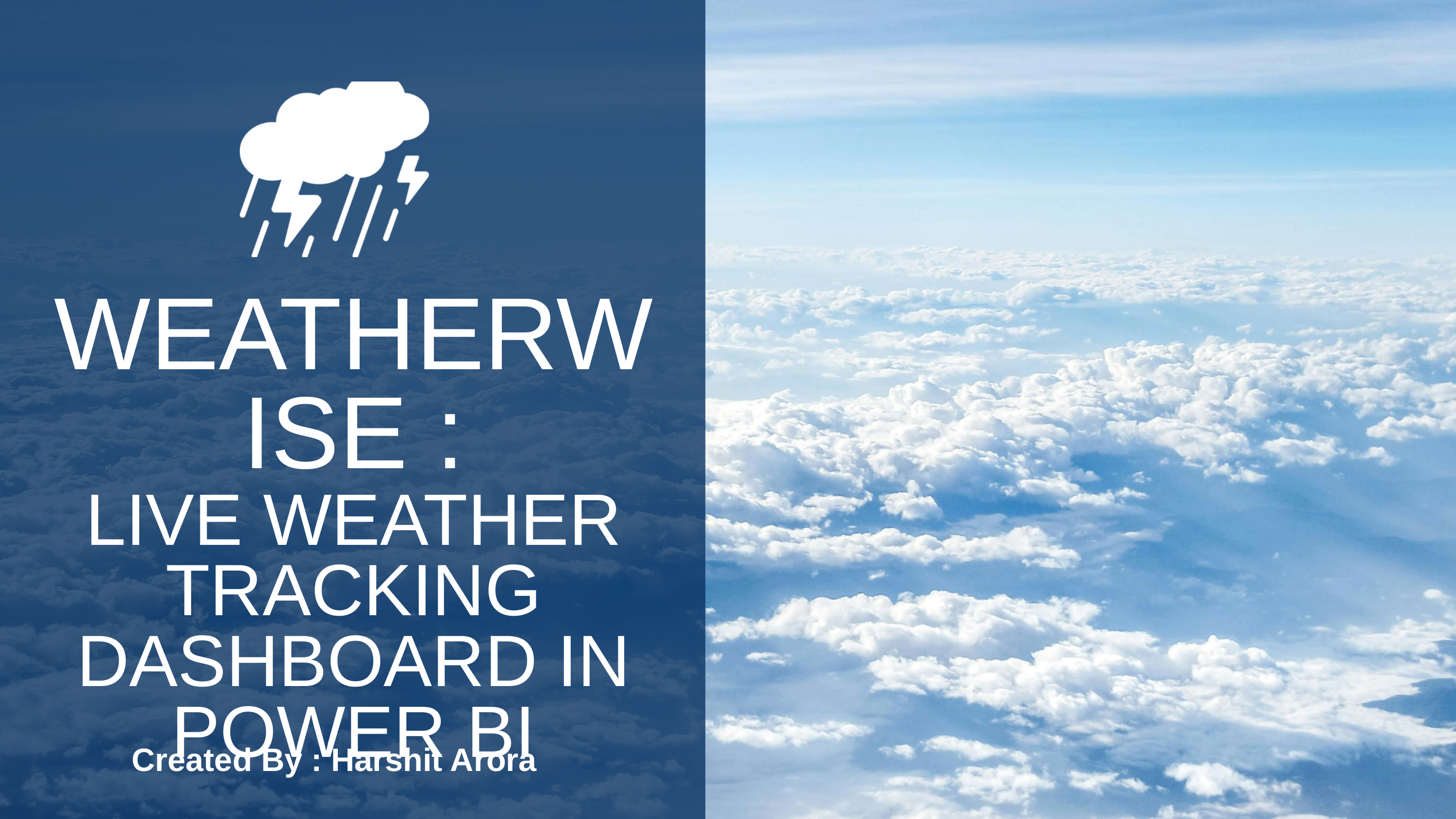

WEATHERWISE :
LIVE WEATHER TRACKING DASHBOARD IN POWER BI

Created By : Harshit Arora